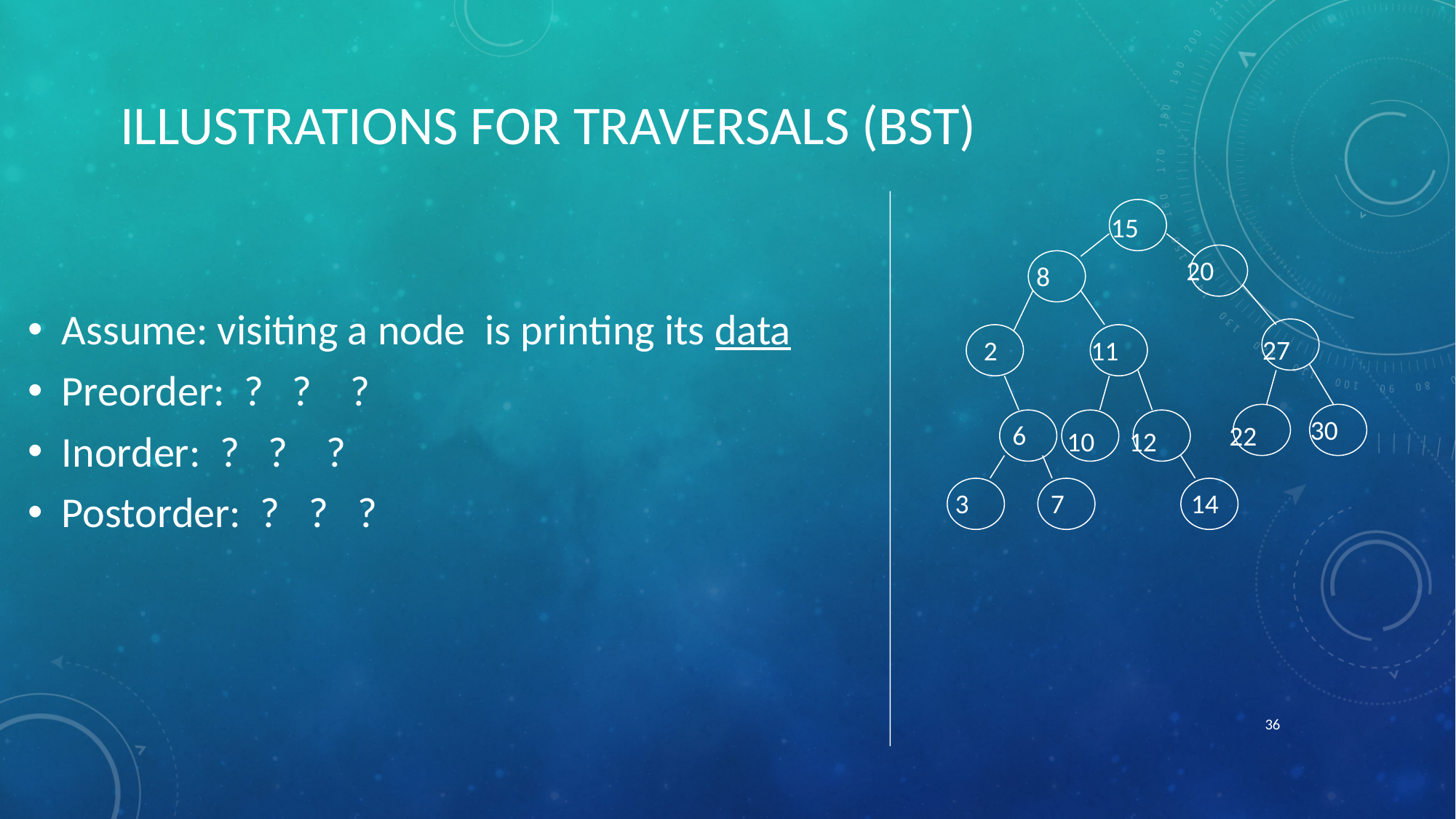

# Illustrations for Traversals (BST)
Assume: visiting a node  is printing its data
Preorder:  ?   ?    ?
Inorder:  ?   ?    ?
Postorder:  ?   ?   ?

15

20

8

27
11
2

30

22
10
12

3
7
14
6
36